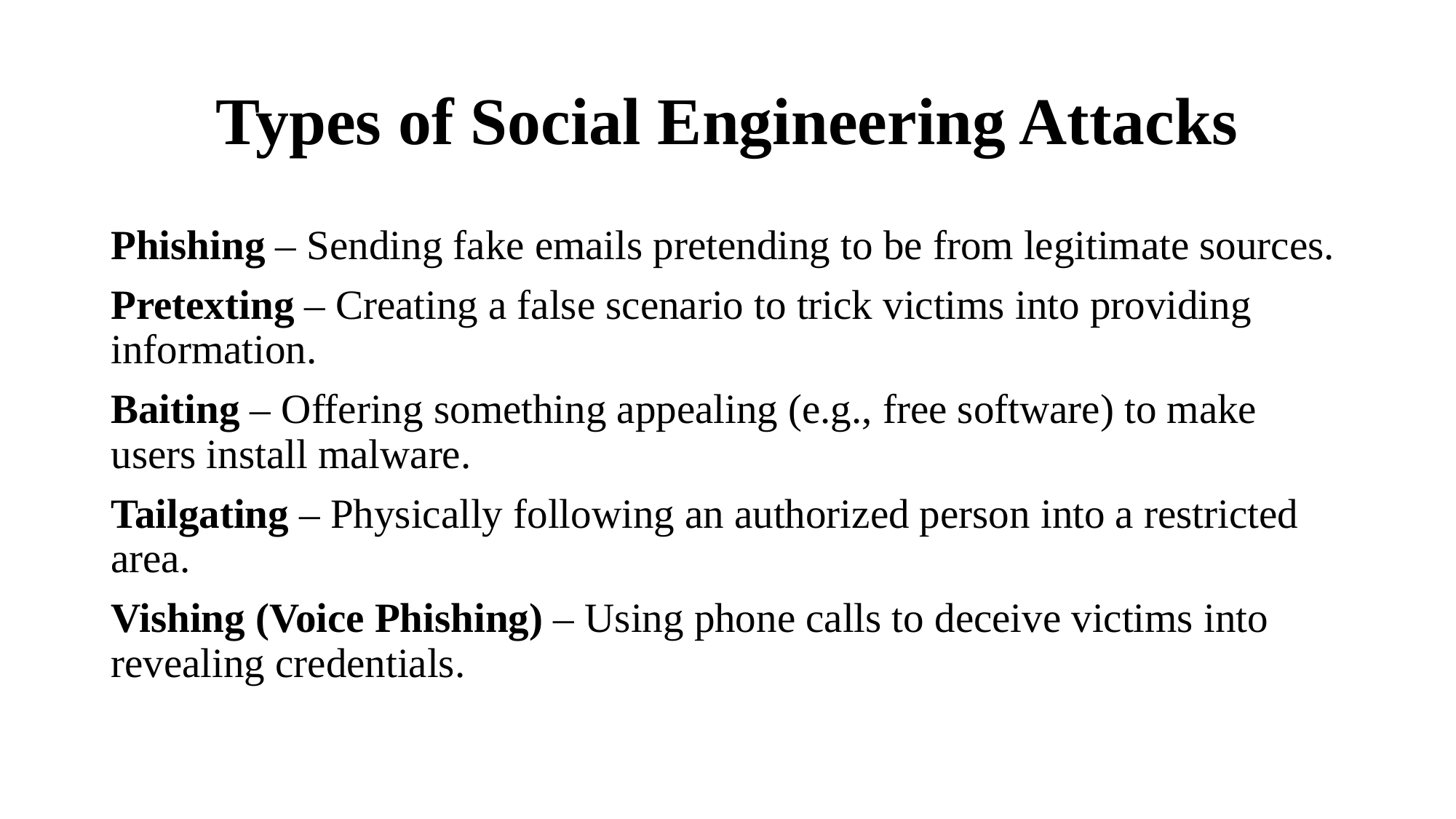

# Types of Social Engineering Attacks
Phishing – Sending fake emails pretending to be from legitimate sources.
Pretexting – Creating a false scenario to trick victims into providing information.
Baiting – Offering something appealing (e.g., free software) to make users install malware.
Tailgating – Physically following an authorized person into a restricted area.
Vishing (Voice Phishing) – Using phone calls to deceive victims into revealing credentials.